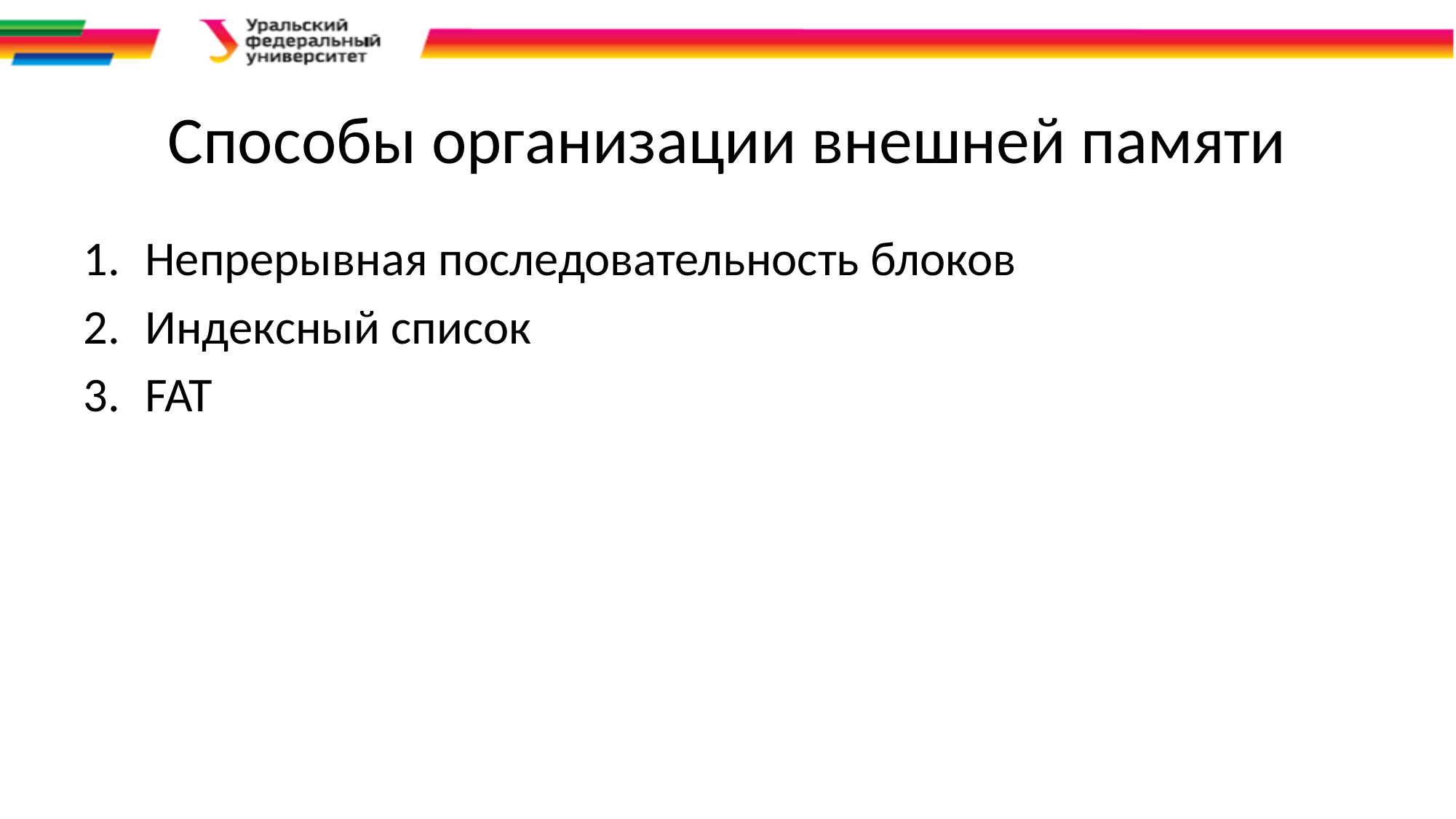

# Способы организации внешней памяти
Непрерывная последовательность блоков
Индексный список
FAT